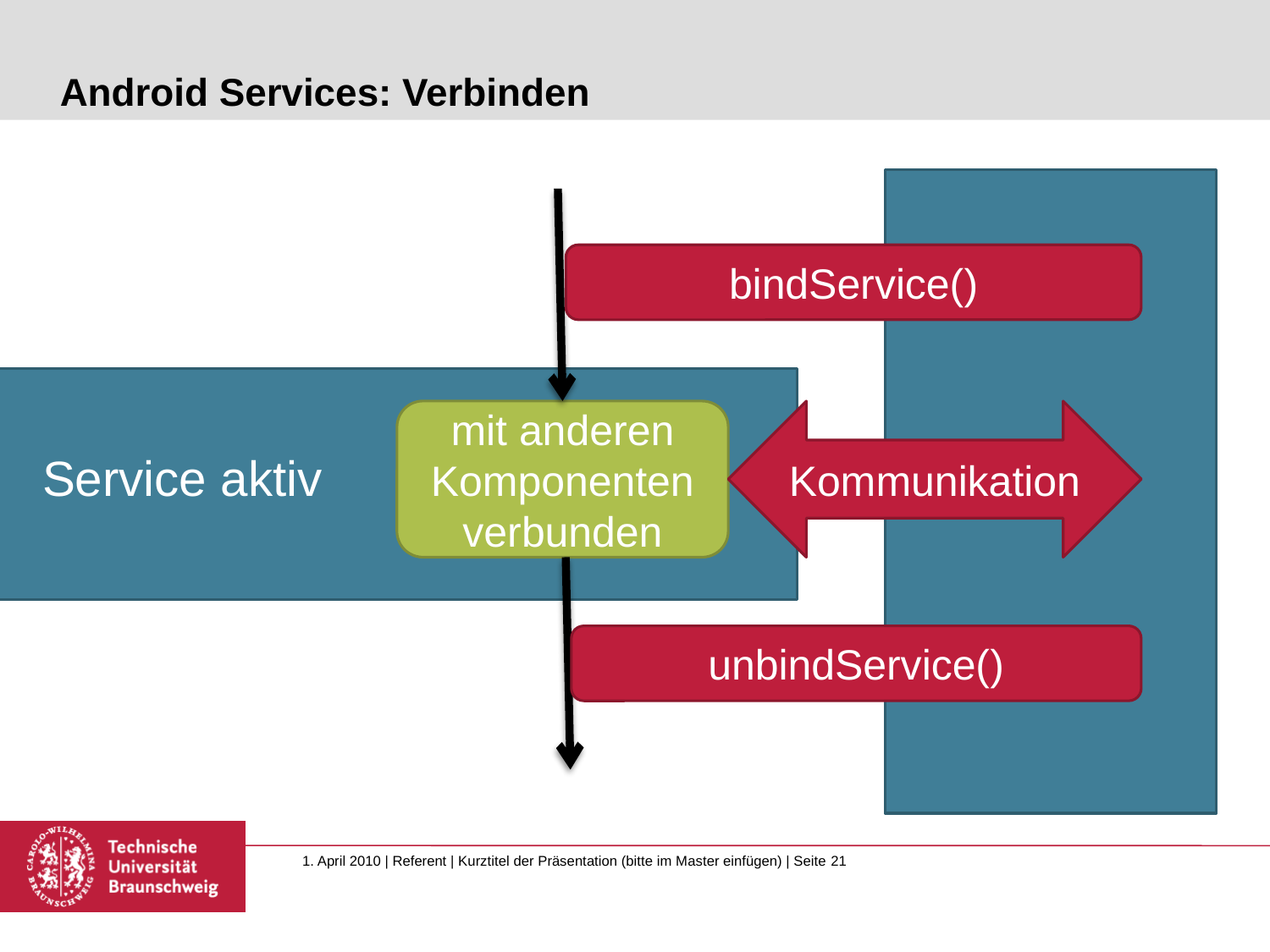

# Android Services: Verbinden

bindService()

mit anderen Komponenten verbunden
Kommunikation
Service aktiv
unbindService()